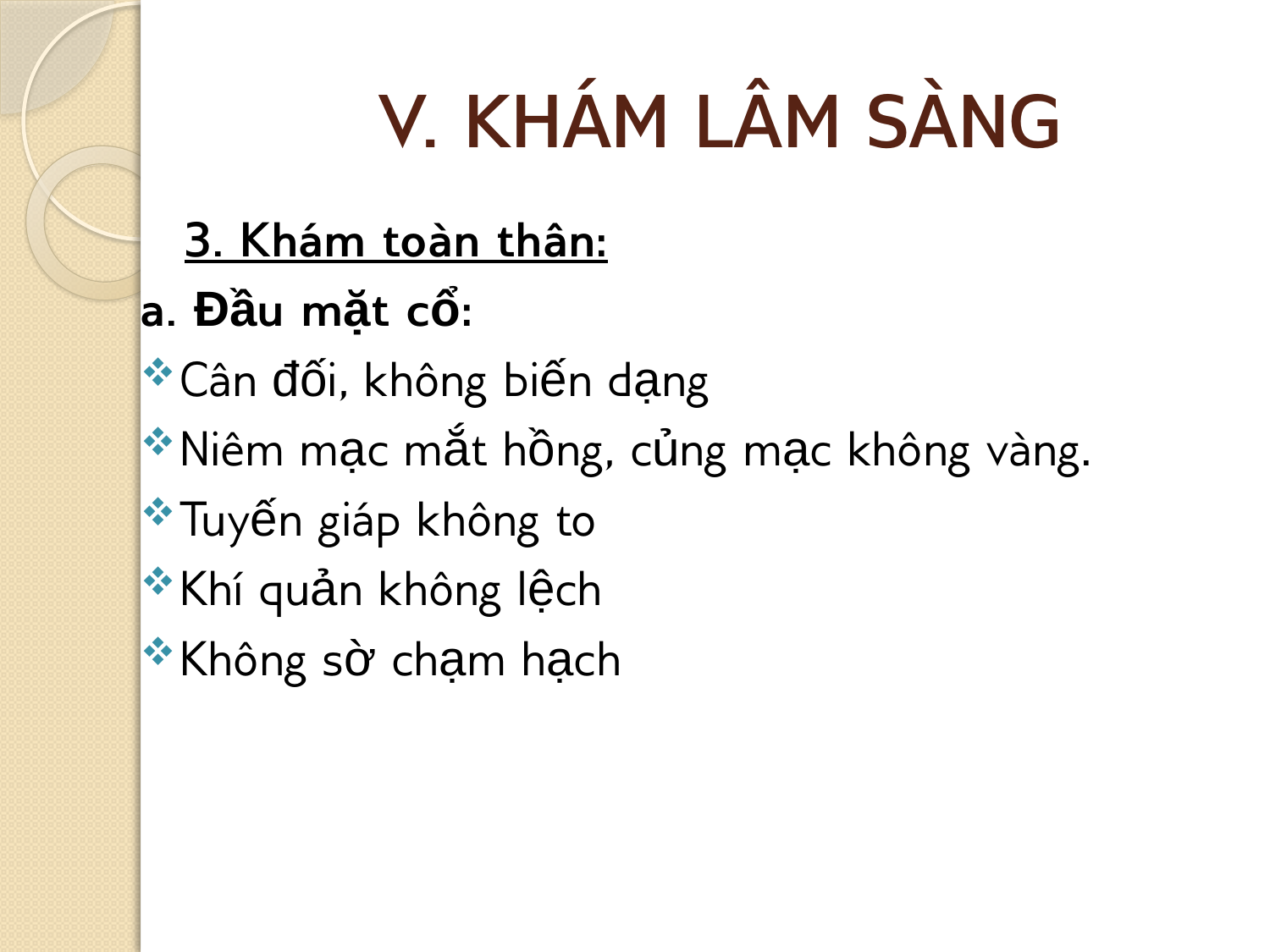

# V. KHÁM LÂM SÀNG
3. Khám toàn thân:
a. Đầu mặt cổ:
Cân đối, không biến dạng
Niêm mạc mắt hồng, củng mạc không vàng.
Tuyến giáp không to
Khí quản không lệch
Không sờ chạm hạch